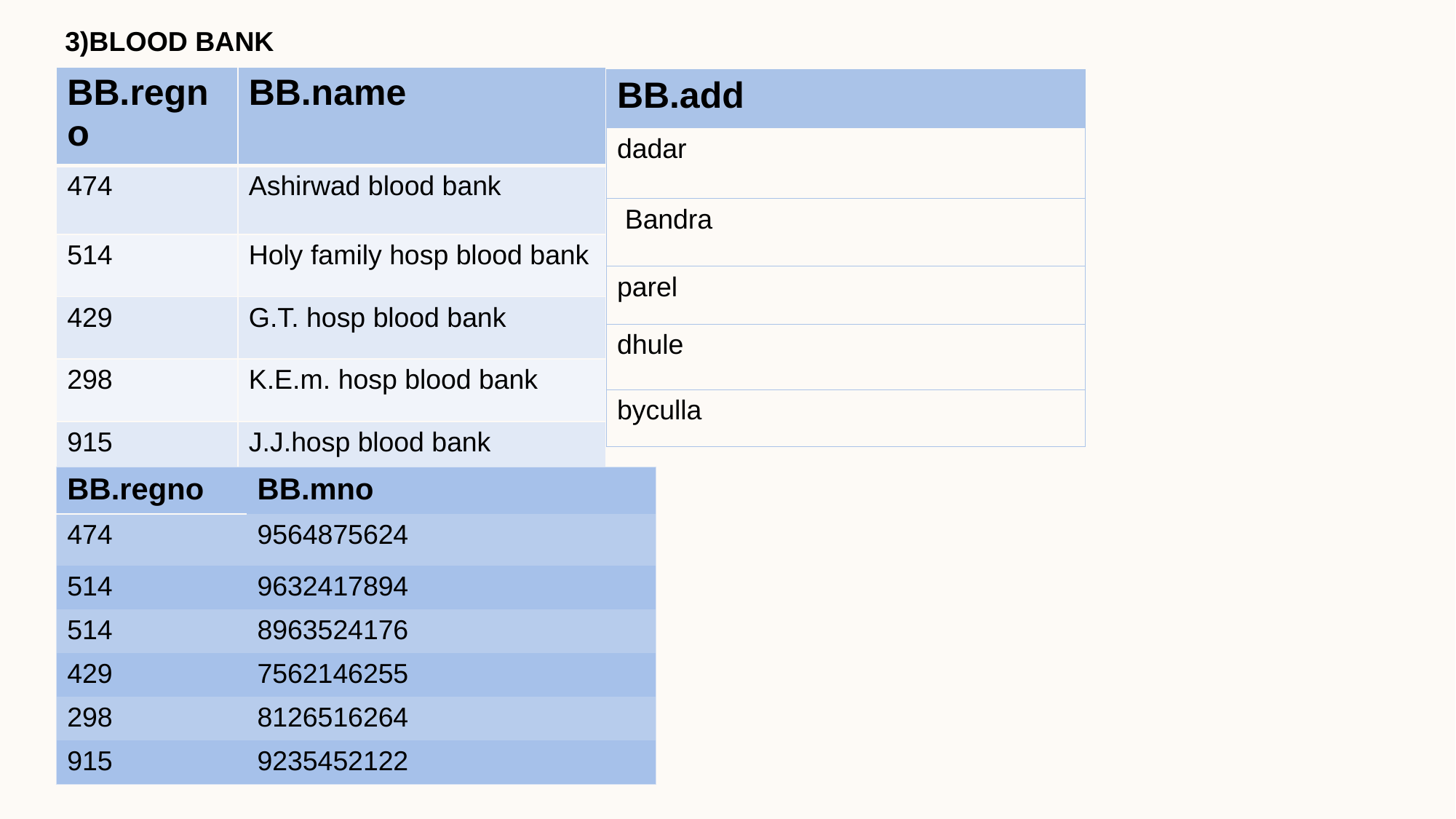

3)BLOOD BANK
| BB.regno | BB.name |
| --- | --- |
| 474 | Ashirwad blood bank |
| 514 | Holy family hosp blood bank |
| 429 | G.T. hosp blood bank |
| 298 | K.E.m. hosp blood bank |
| 915 | J.J.hosp blood bank |
| BB.add |
| --- |
| dadar |
| Bandra |
| parel |
| dhule |
| byculla |
| BB.regno | BB.mno |
| --- | --- |
| 474 | 9564875624 |
| 514 | 9632417894 |
| 514 | 8963524176 |
| 429 | 7562146255 |
| 298 | 8126516264 |
| 915 | 9235452122 |